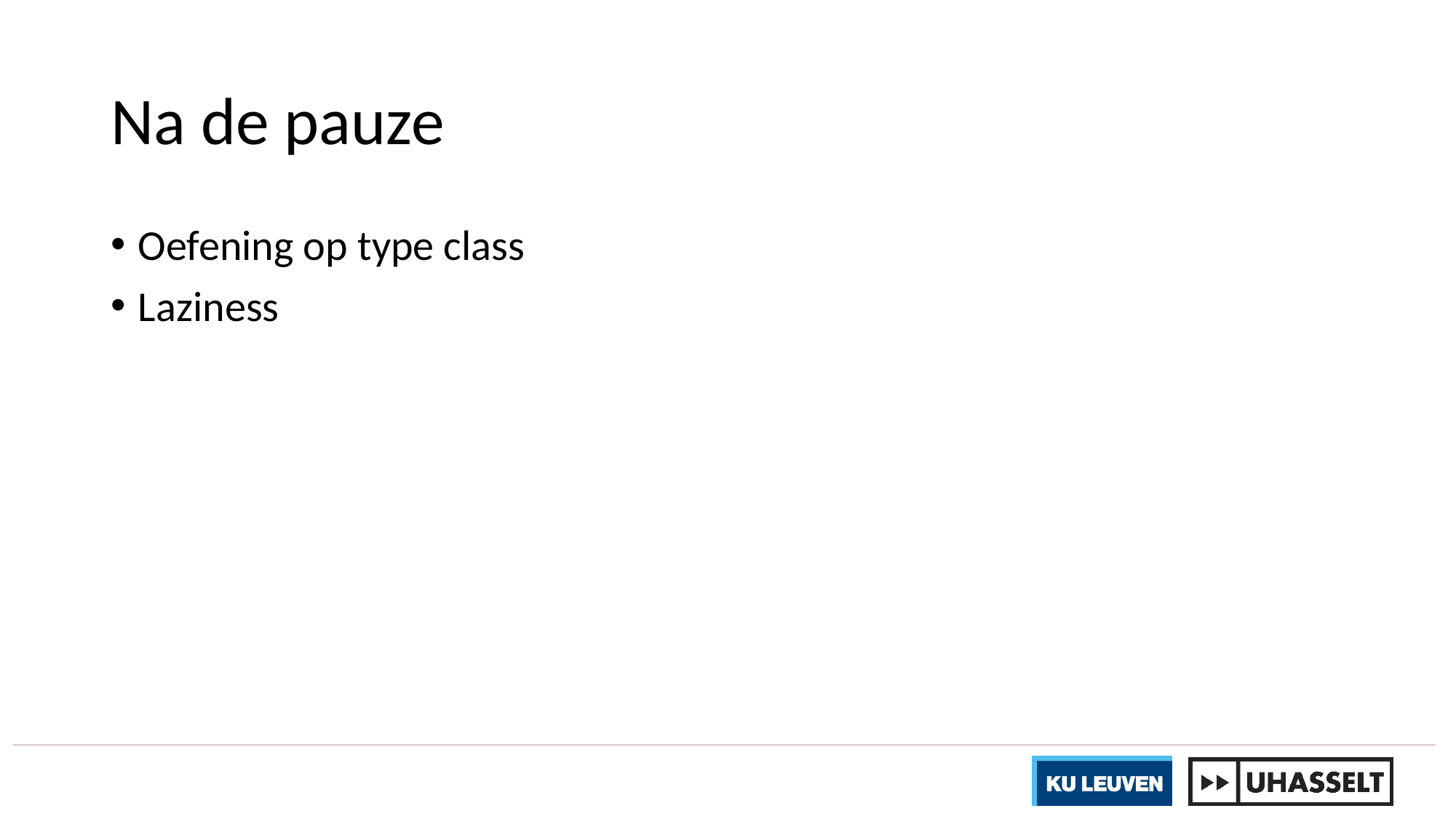

# Na de pauze
Oefening op type class
Laziness